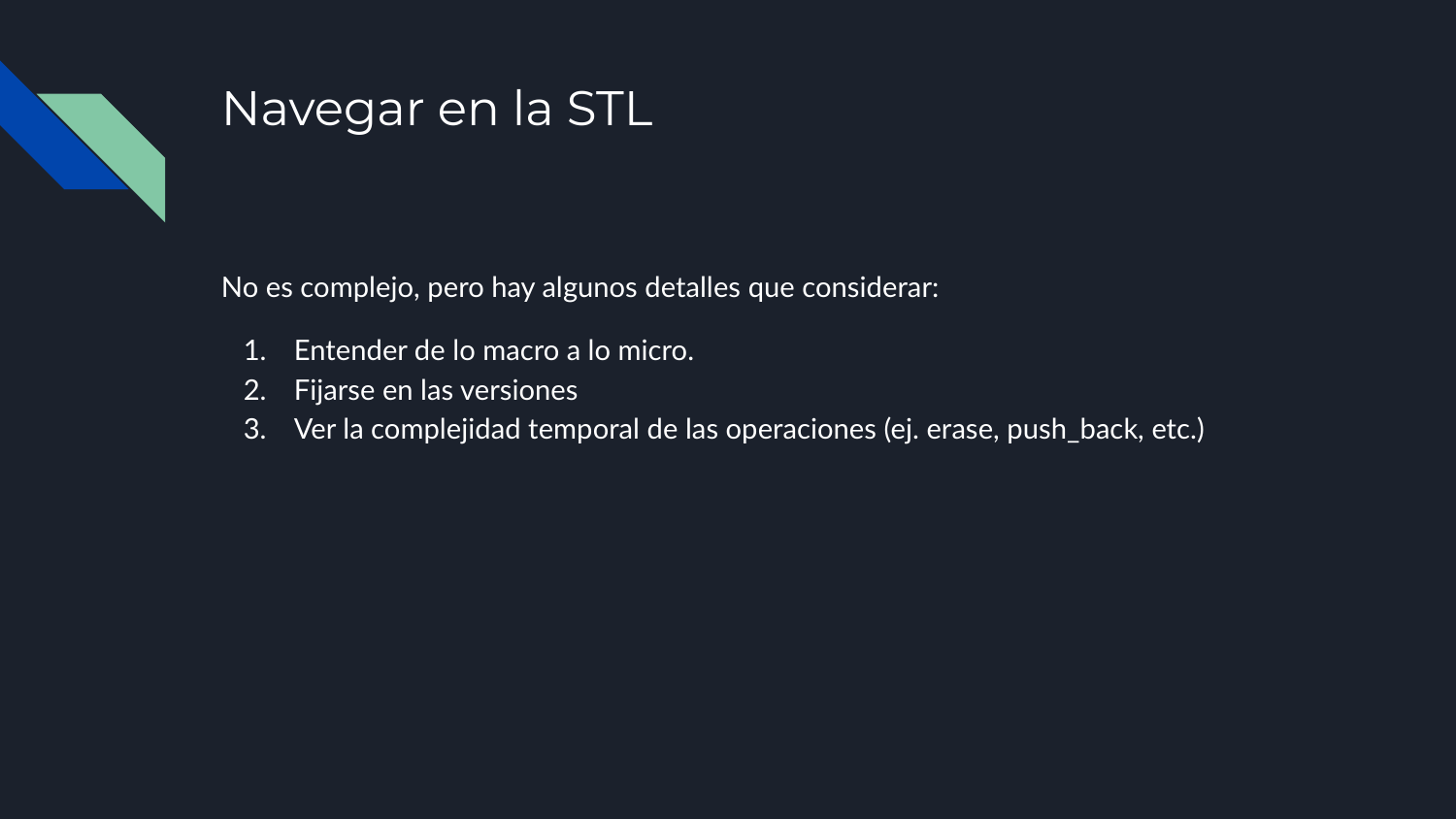

# Navegar en la STL
No es complejo, pero hay algunos detalles que considerar:
Entender de lo macro a lo micro.
Fijarse en las versiones
Ver la complejidad temporal de las operaciones (ej. erase, push_back, etc.)